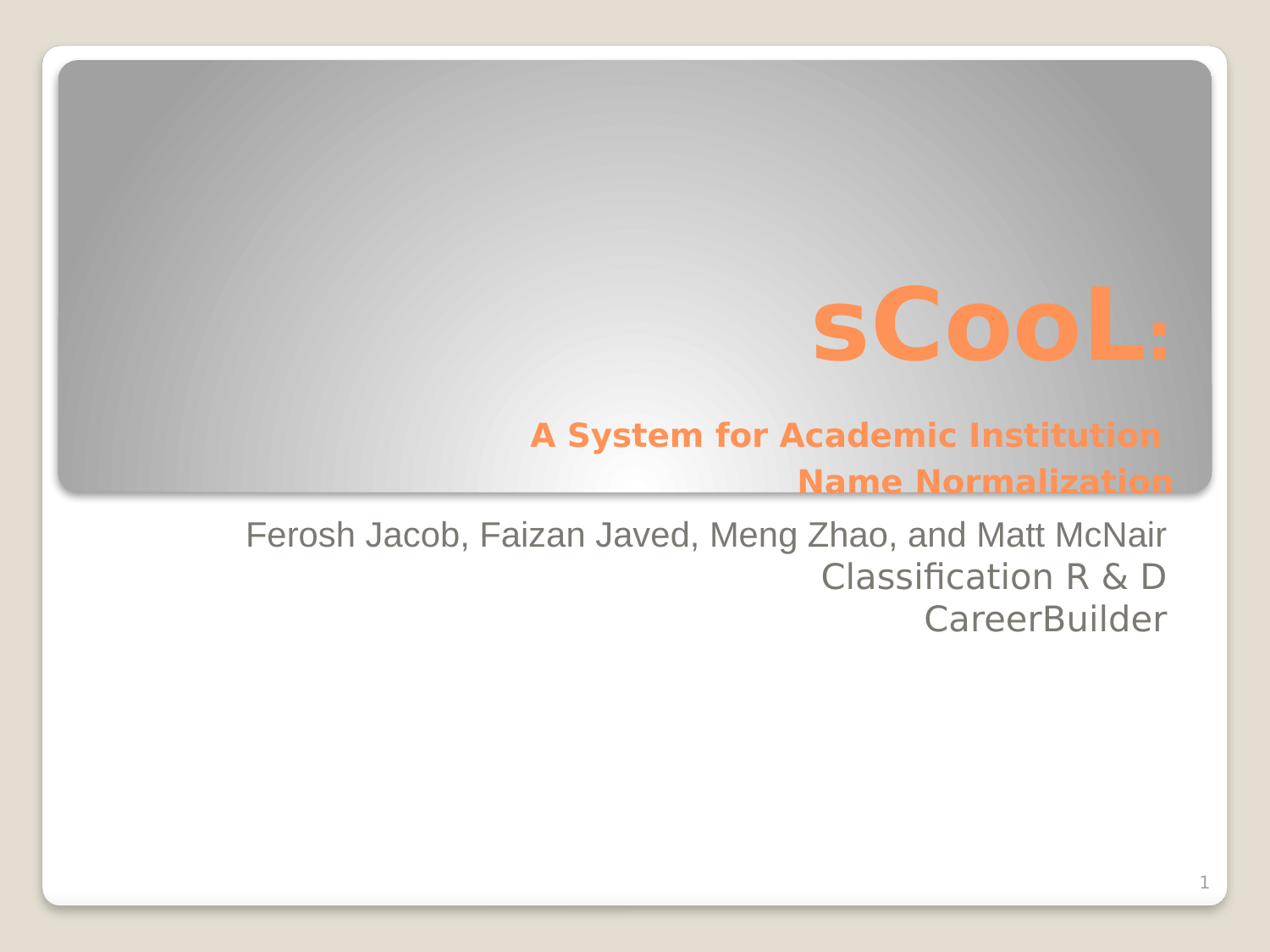

# sCooL: A System for Academic Institution Name Normalization
Ferosh Jacob, Faizan Javed, Meng Zhao, and Matt McNair
Classification R & D
CareerBuilder
1